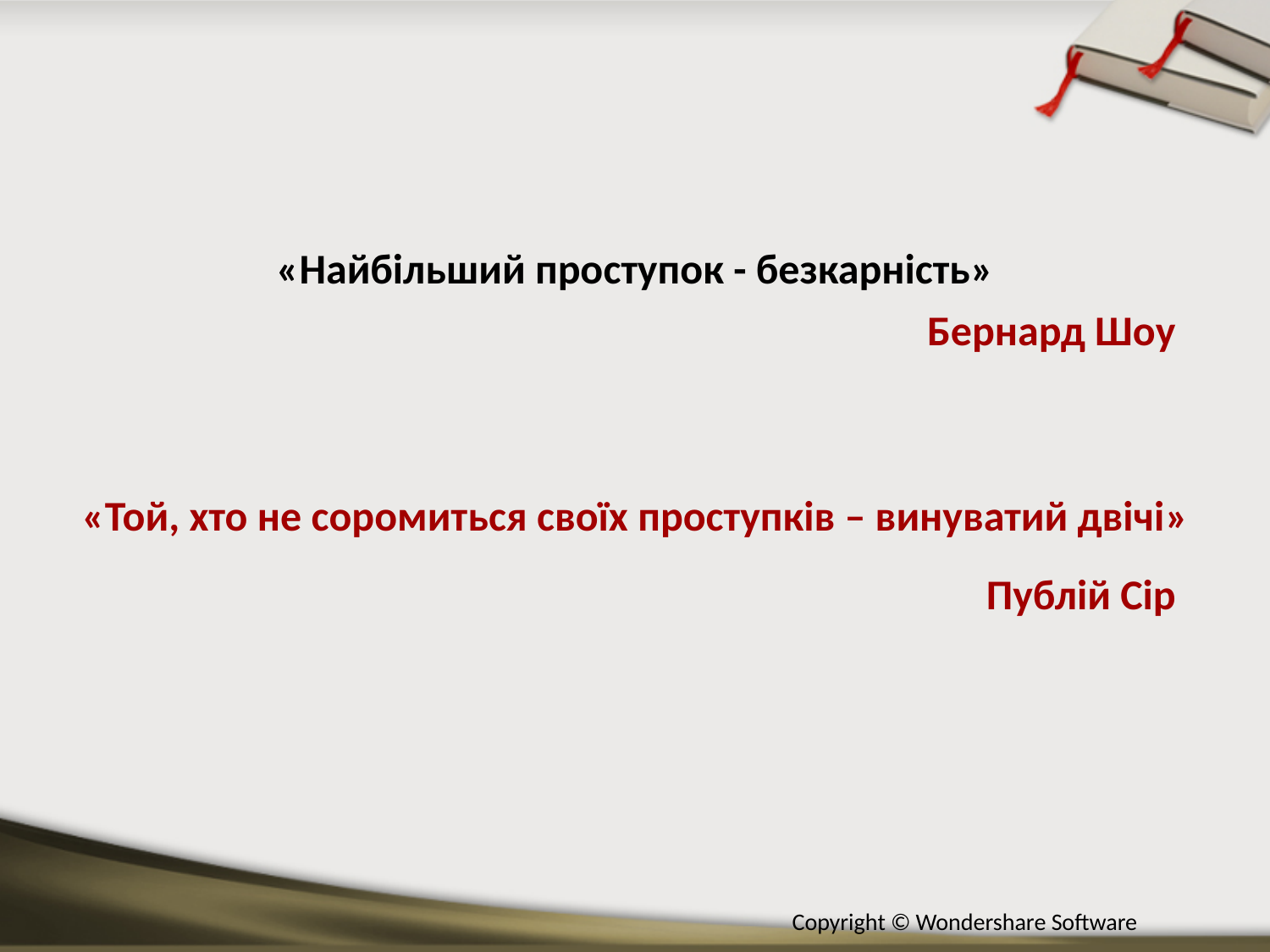

# «Найбільший проступок - безкарність»
Бернард Шоу
«Той, хто не соромиться своїх проступків – винуватий двічі»
Публій Сір